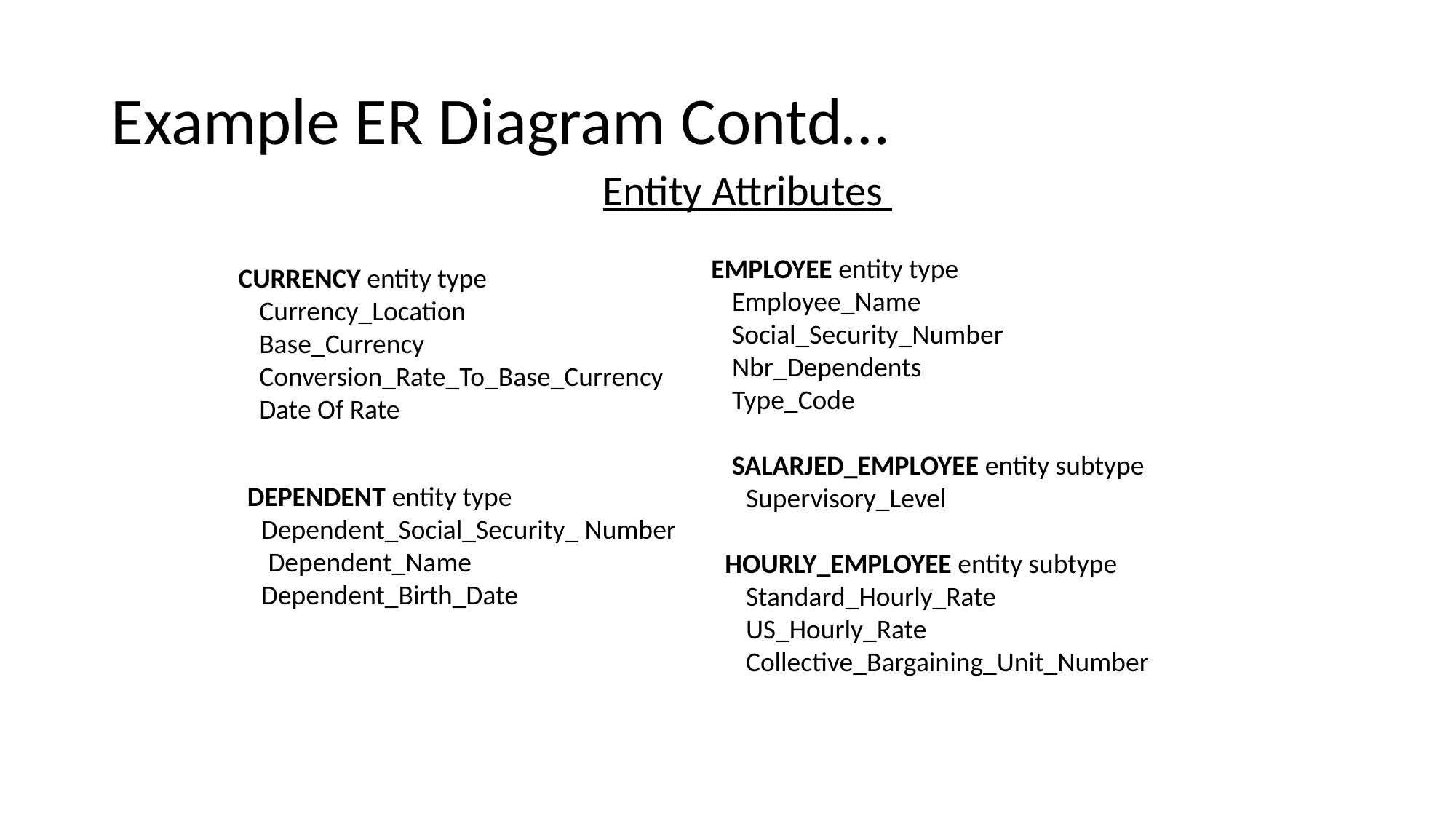

# Example ER Diagram Contd…
Entity Attributes
EMPLOYEE entity type
Employee_Name
Social_Security_Number
Nbr_Dependents
Type_Code

SALARJED_EMPLOYEE entity subtype
Supervisory_Level

HOURLY_EMPLOYEE entity subtype Standard_Hourly_Rate
US_Hourly_Rate Collective_Bargaining_Unit_Number

CURRENCY entity type
Currency_Location
Base_Currency
Conversion_Rate_To_Base_Currency
Date Of Rate

DEPENDENT entity type
Dependent_Social_Security_ Number
Dependent_Name
Dependent_Birth_Date